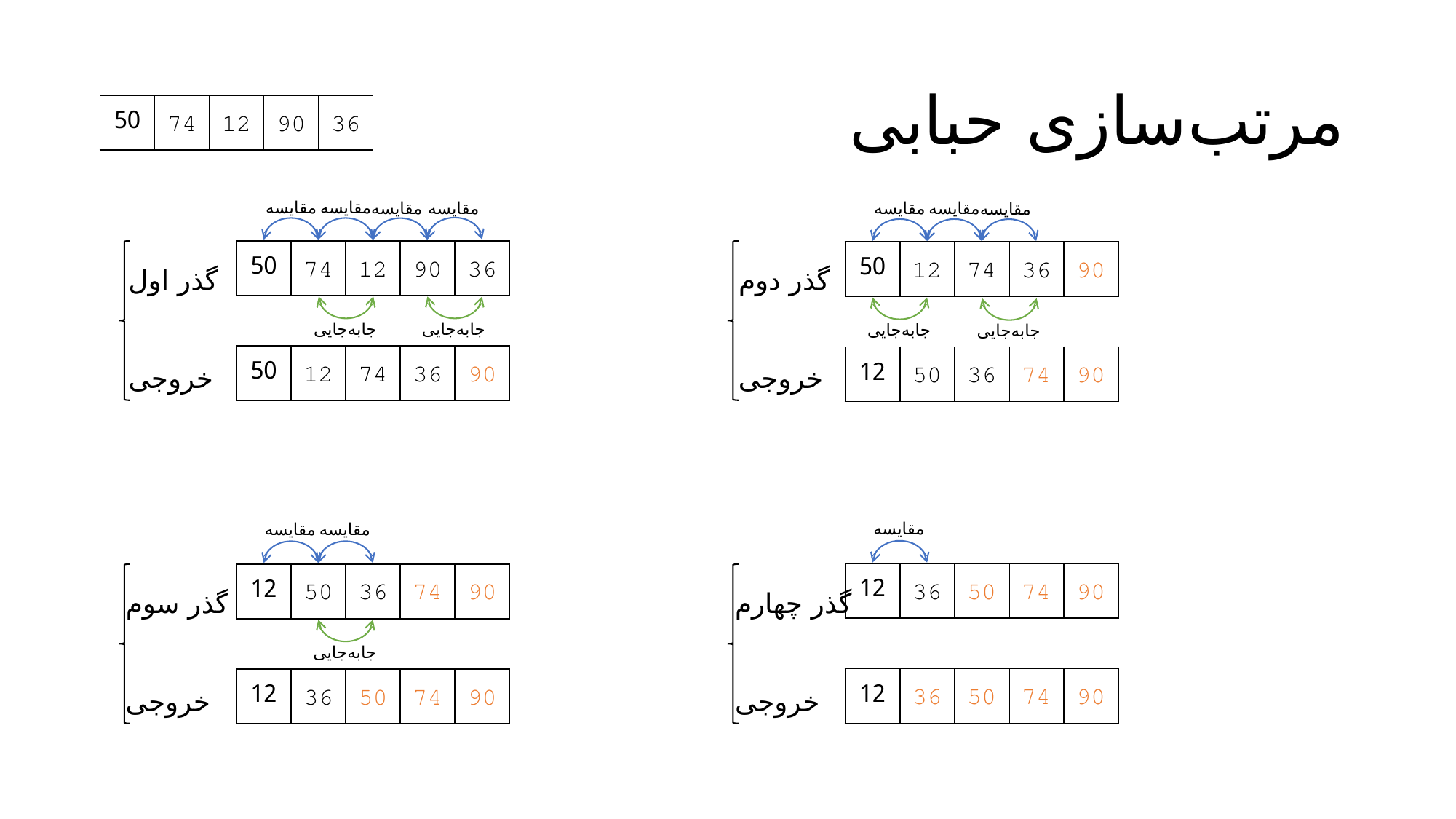

# مرتب‌سازی حبابی
| 50 | 74 | 12 | 90 | 36 |
| --- | --- | --- | --- | --- |
مقایسه
مقایسه
مقایسه
مقایسه
مقایسه
مقایسه
مقایسه

گذر اول

خروجی
| 50 | 74 | 12 | 90 | 36 |
| --- | --- | --- | --- | --- |

گذر دوم

خروجی
| 50 | 12 | 74 | 36 | 90 |
| --- | --- | --- | --- | --- |

جا‌به‌جایی
جا‌به‌جایی
جا‌به‌جایی
جا‌به‌جایی
| 50 | 12 | 74 | 36 | 90 |
| --- | --- | --- | --- | --- |
| 12 | 50 | 36 | 74 | 90 |
| --- | --- | --- | --- | --- |
مقایسه
مقایسه
مقایسه

| 12 | 36 | 50 | 74 | 90 |
| --- | --- | --- | --- | --- |

گذر سوم

خروجی
| 12 | 50 | 36 | 74 | 90 |
| --- | --- | --- | --- | --- |

گذر چهارم

خروجی

جا‌به‌جایی
| 12 | 36 | 50 | 74 | 90 |
| --- | --- | --- | --- | --- |
| 12 | 36 | 50 | 74 | 90 |
| --- | --- | --- | --- | --- |